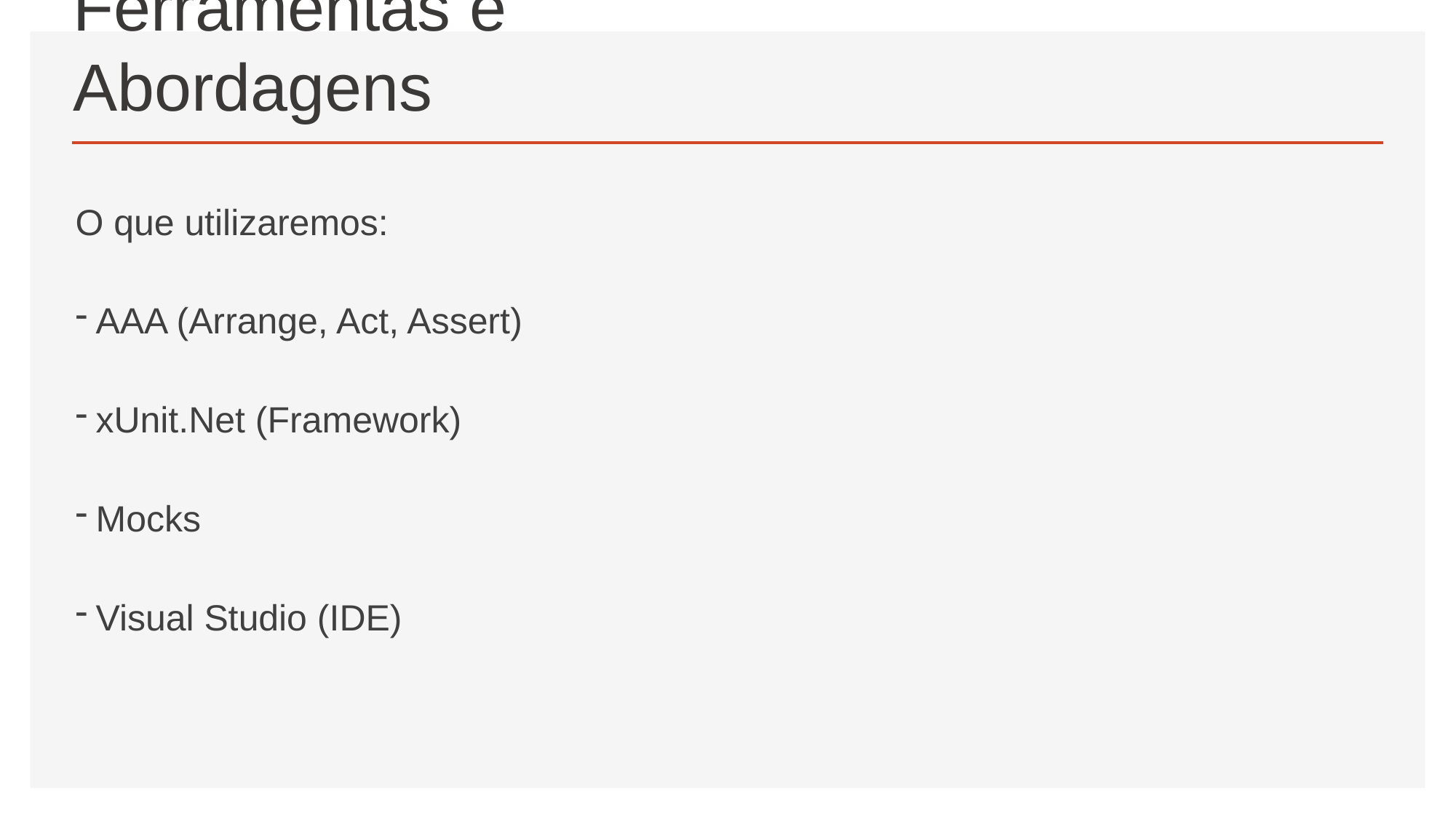

# Ferramentas e Abordagens
O que utilizaremos:
AAA (Arrange, Act, Assert)
xUnit.Net (Framework)
Mocks
Visual Studio (IDE)